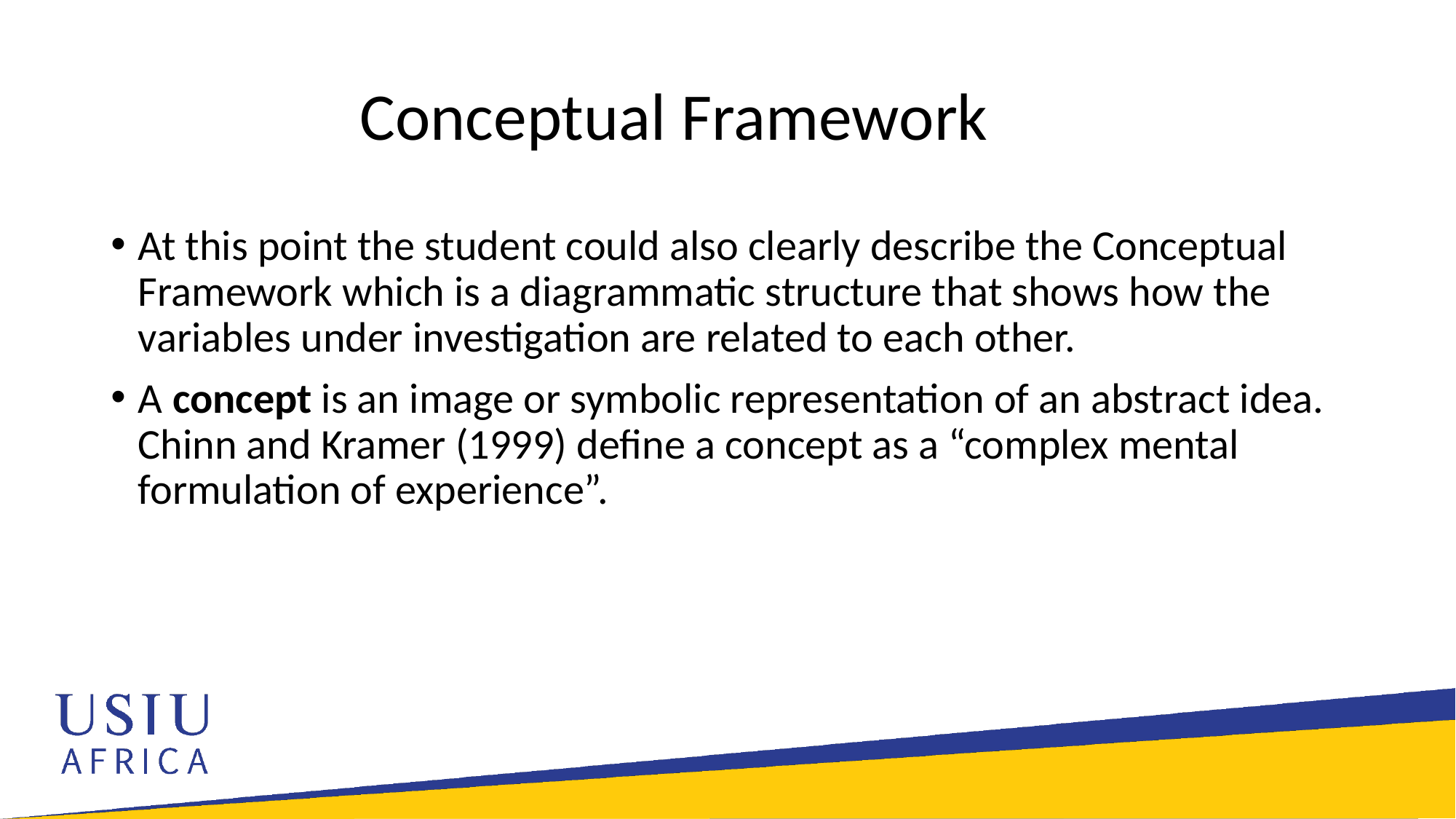

# Conceptual Framework
At this point the student could also clearly describe the Conceptual Framework which is a diagrammatic structure that shows how the variables under investigation are related to each other.
A concept is an image or symbolic representation of an abstract idea. Chinn and Kramer (1999) define a concept as a “complex mental formulation of experience”.